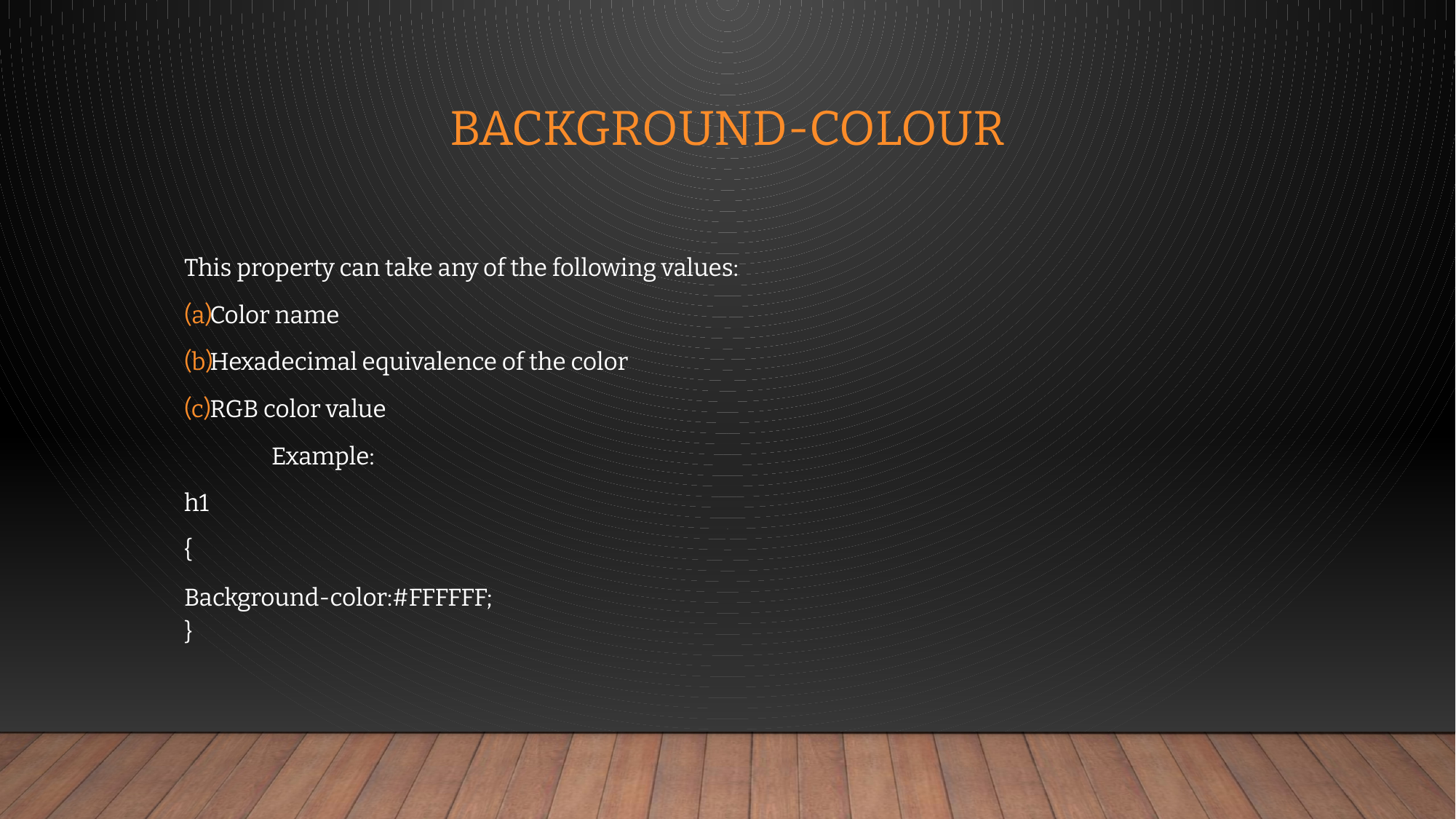

# background-colour
This property can take any of the following values:
Color name
Hexadecimal equivalence of the color
RGB color value
	Example:
h1
{
Background-color:#FFFFFF;
}